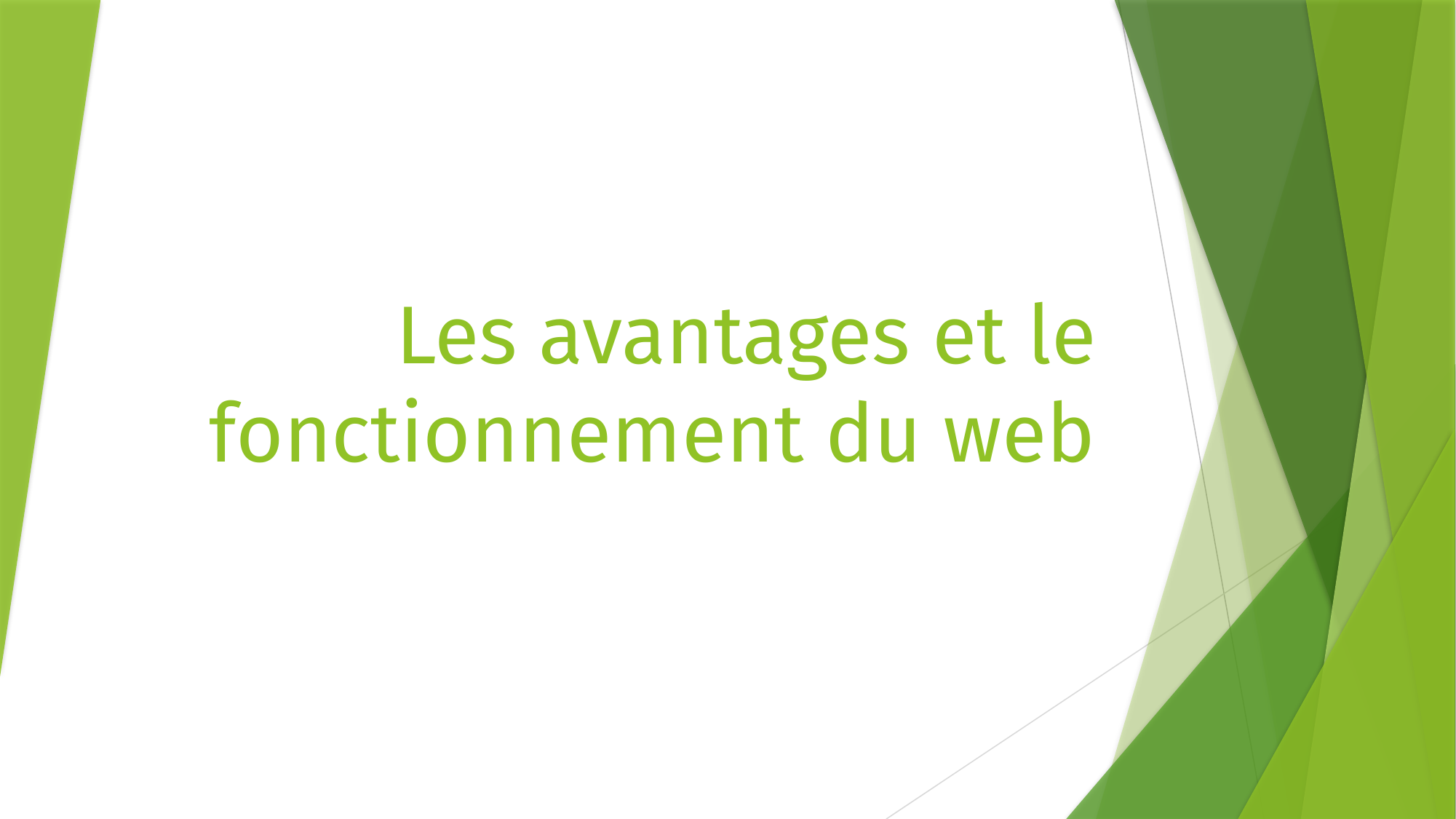

# Les avantages et le fonctionnement du web